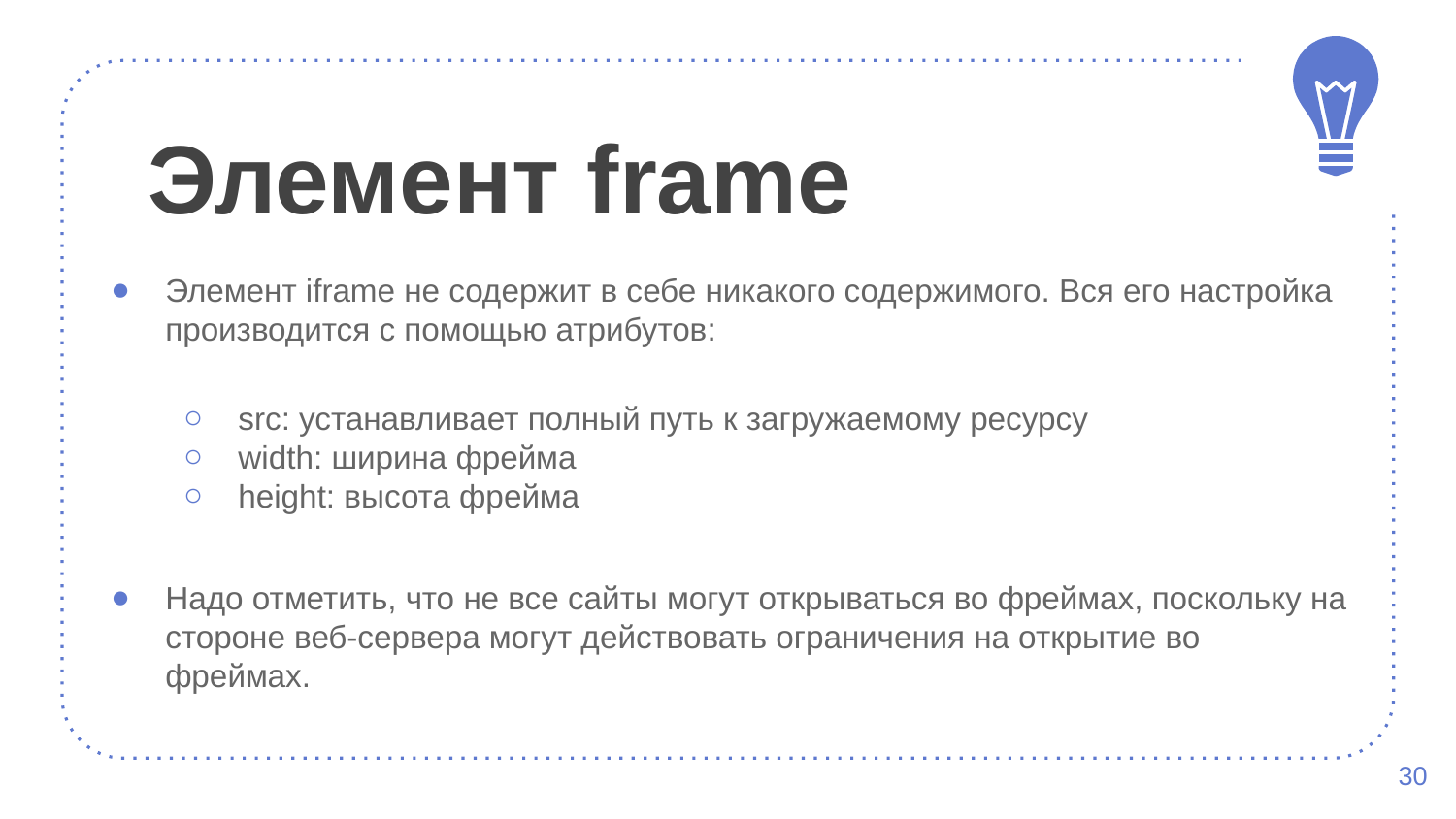

Элемент frame
Элемент iframe не содержит в себе никакого содержимого. Вся его настройка производится с помощью атрибутов:

src: устанавливает полный путь к загружаемому ресурсу
width: ширина фрейма
height: высота фрейма

Надо отметить, что не все сайты могут открываться во фреймах, поскольку на стороне веб-сервера могут действовать ограничения на открытие во фреймах.
30